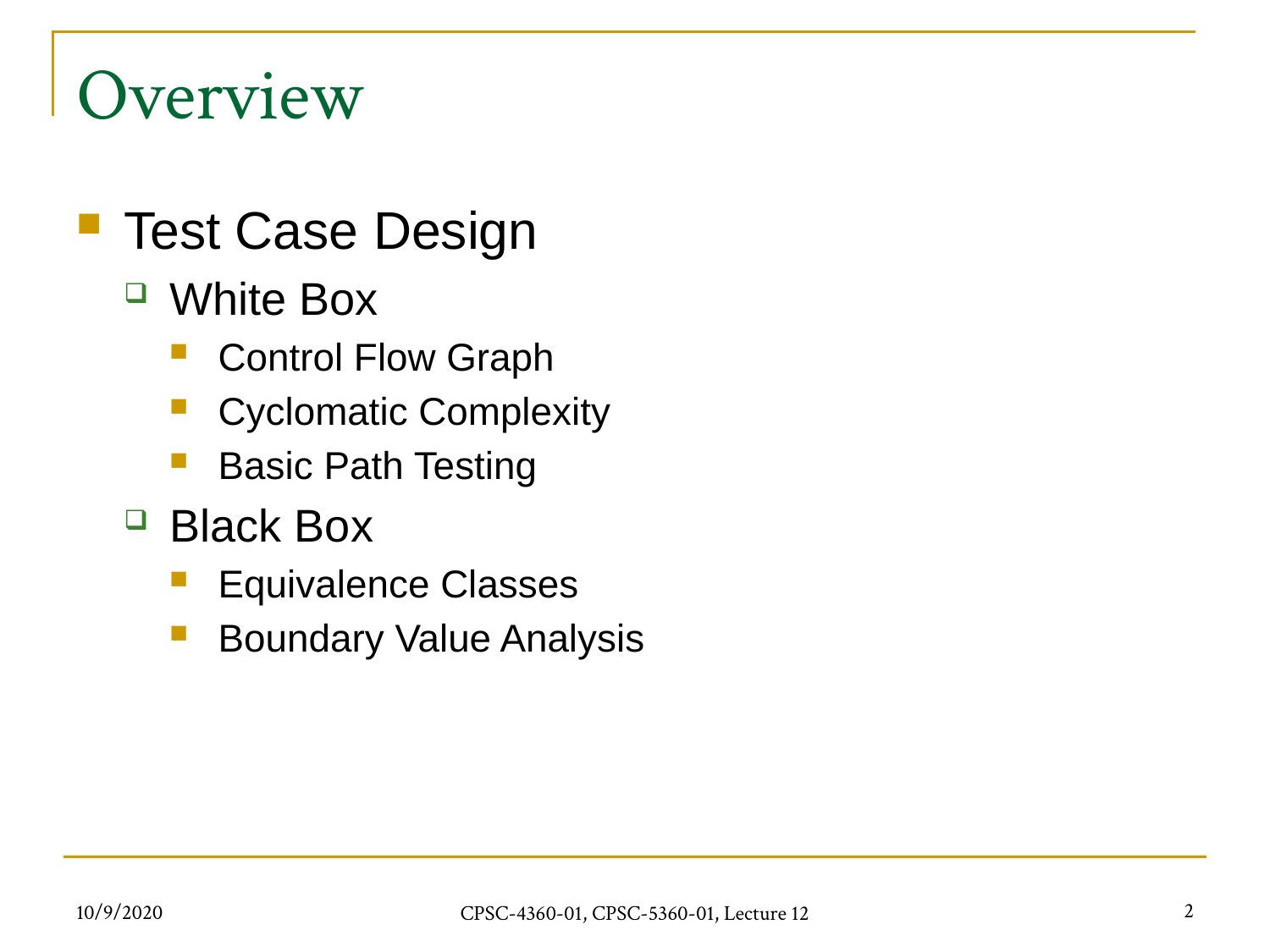

# Overview
Test Case Design
White Box
Control Flow Graph
Cyclomatic Complexity
Basic Path Testing
Black Box
Equivalence Classes
Boundary Value Analysis

10/9/2020
2
CPSC-4360-01, CPSC-5360-01, Lecture 12